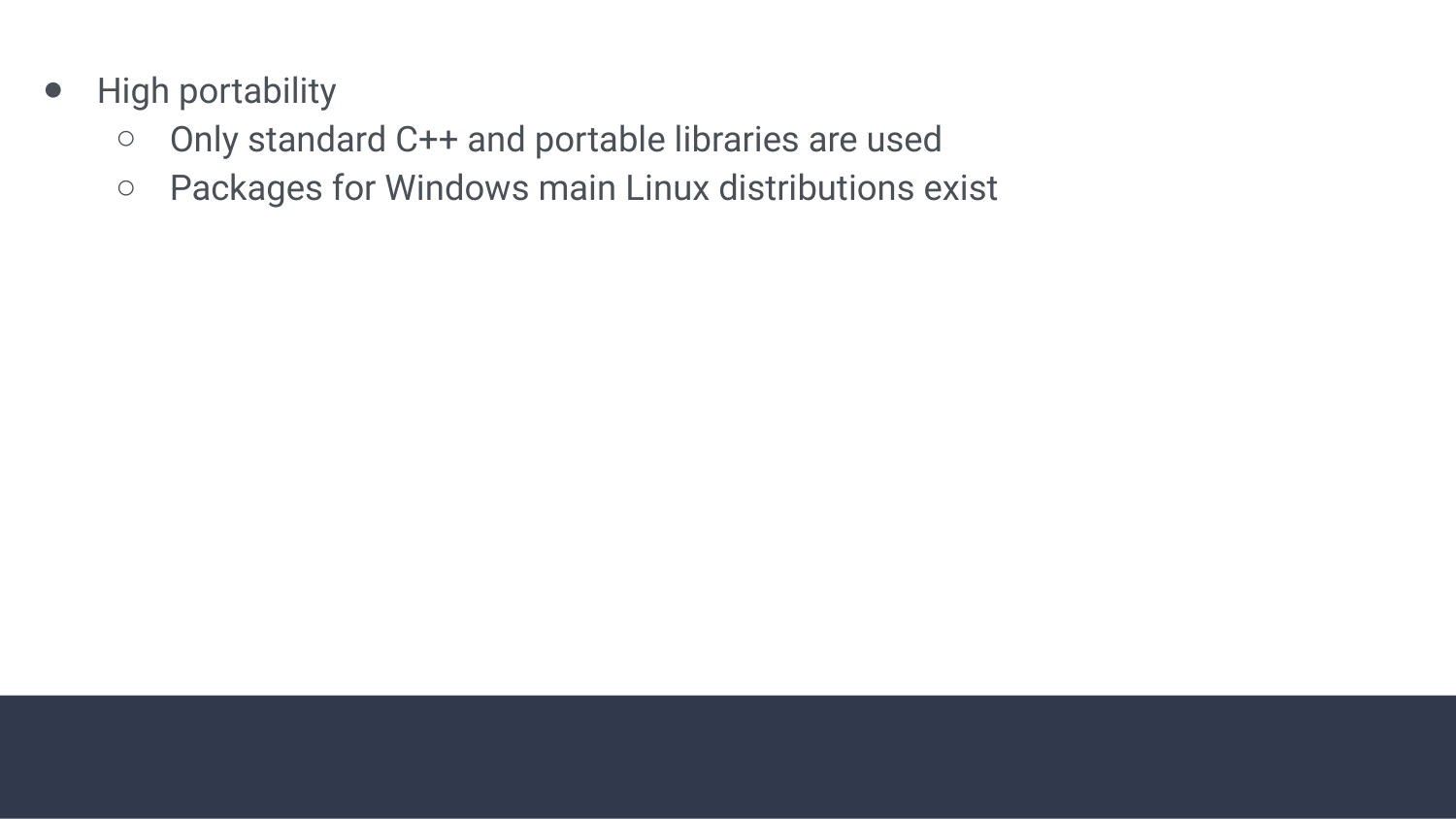

High portability
Only standard C++ and portable libraries are used
Packages for Windows main Linux distributions exist